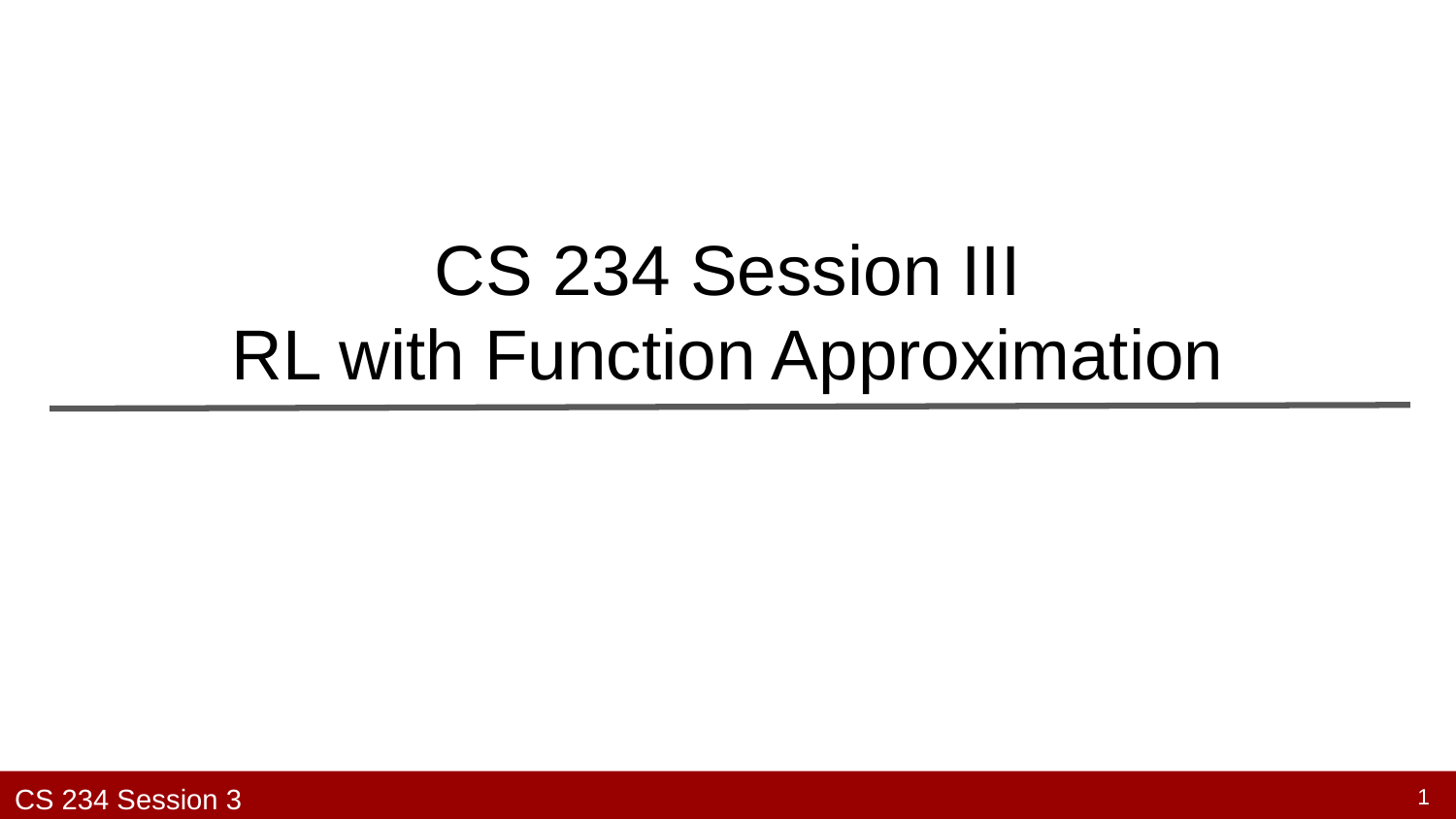

# CS 234 Session III
RL with Function Approximation
         1
CS 234 Session 3